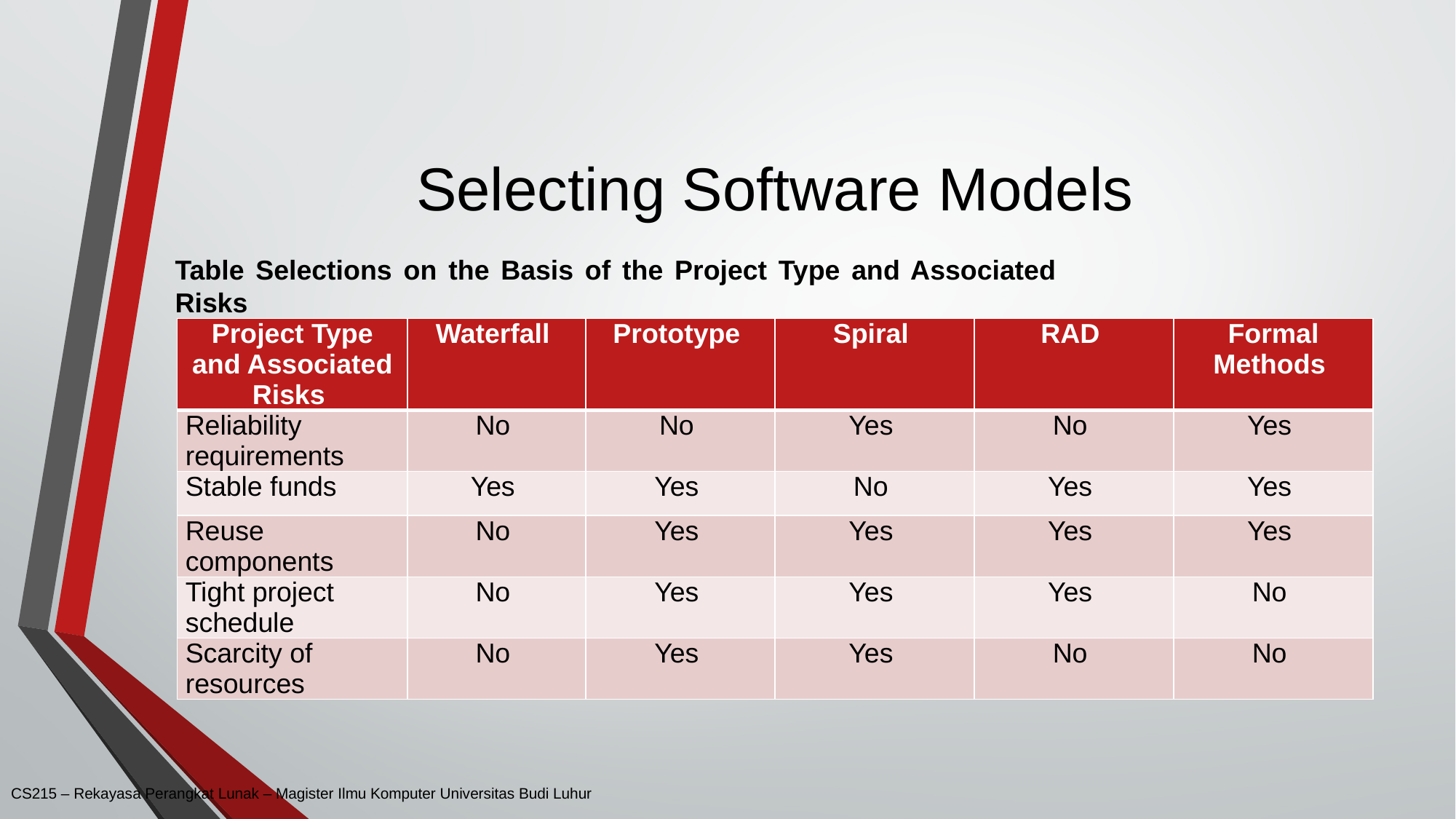

# Selecting Software Models
Table Selections on the Basis of the Project Type and Associated Risks
| Project Type and Associated Risks | Waterfall | Prototype | Spiral | RAD | Formal Methods |
| --- | --- | --- | --- | --- | --- |
| Reliability requirements | No | No | Yes | No | Yes |
| Stable funds | Yes | Yes | No | Yes | Yes |
| Reuse components | No | Yes | Yes | Yes | Yes |
| Tight project schedule | No | Yes | Yes | Yes | No |
| Scarcity of resources | No | Yes | Yes | No | No |
CS215 – Rekayasa Perangkat Lunak – Magister Ilmu Komputer Universitas Budi Luhur